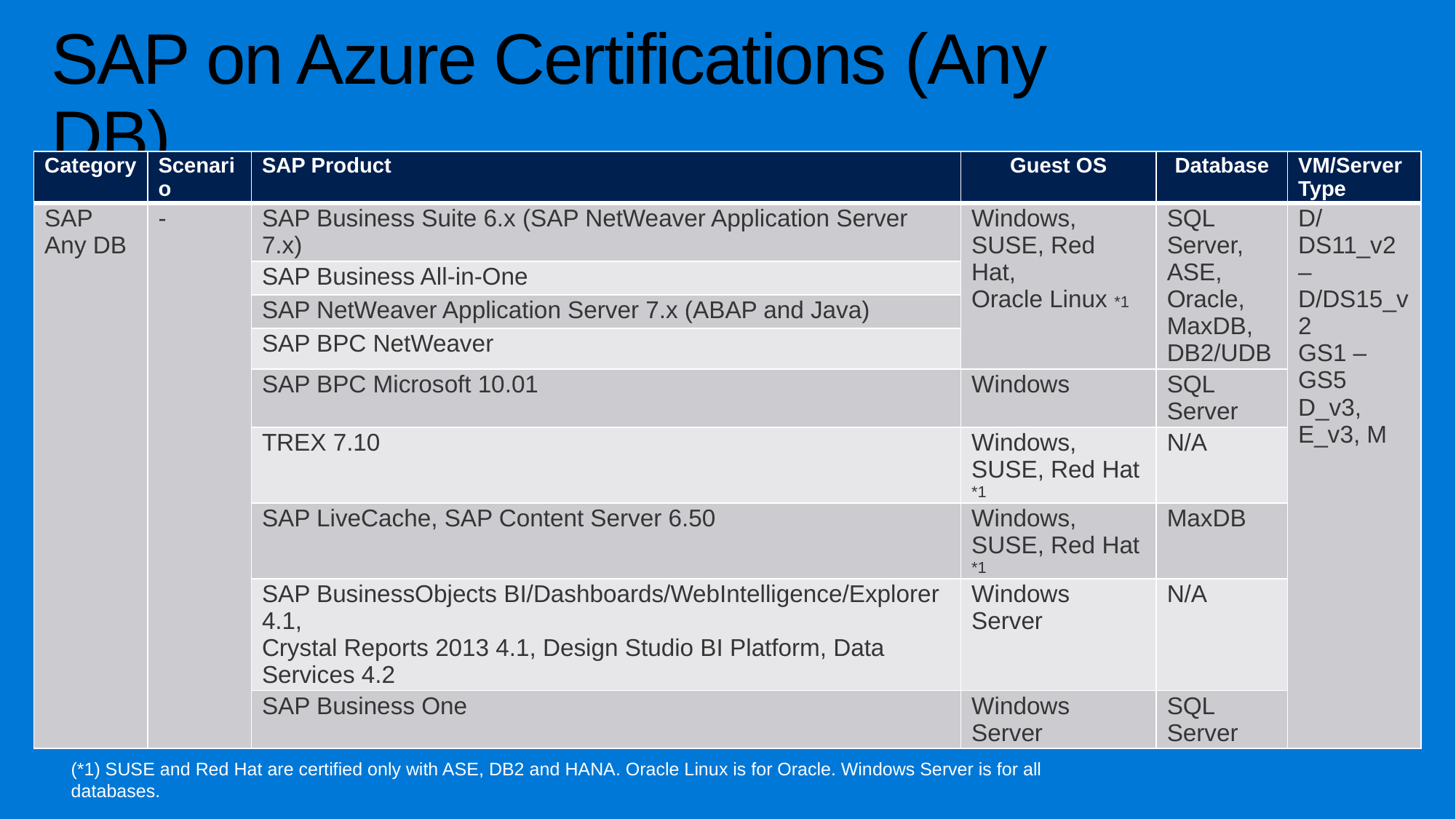

# SAP on Azure Certifications (Any DB)
| Category | Scenario | SAP Product | Guest OS | Database | VM/Server Type |
| --- | --- | --- | --- | --- | --- |
| SAP Any DB | - | SAP Business Suite 6.x (SAP NetWeaver Application Server 7.x) | Windows, SUSE, Red Hat, Oracle Linux \*1 | SQL Server, ASE, Oracle, MaxDB, DB2/UDB | D/DS11\_v2 – D/DS15\_v2 GS1 – GS5 D\_v3, E\_v3, M |
|  |  | SAP Business All-in-One |  |  |  |
|  |  | SAP NetWeaver Application Server 7.x (ABAP and Java) |  |  |  |
|  |  | SAP BPC NetWeaver |  |  |  |
|  |  | SAP BPC Microsoft 10.01 | Windows | SQL Server |  |
|  |  | TREX 7.10 | Windows, SUSE, Red Hat \*1 | N/A |  |
|  |  | SAP LiveCache, SAP Content Server 6.50 | Windows, SUSE, Red Hat \*1 | MaxDB |  |
|  |  | SAP BusinessObjects BI/Dashboards/WebIntelligence/Explorer 4.1, Crystal Reports 2013 4.1, Design Studio BI Platform, Data Services 4.2 | Windows Server | N/A |  |
|  |  | SAP Business One | Windows Server | SQL Server |  |
(*1) SUSE and Red Hat are certified only with ASE, DB2 and HANA. Oracle Linux is for Oracle. Windows Server is for all databases.